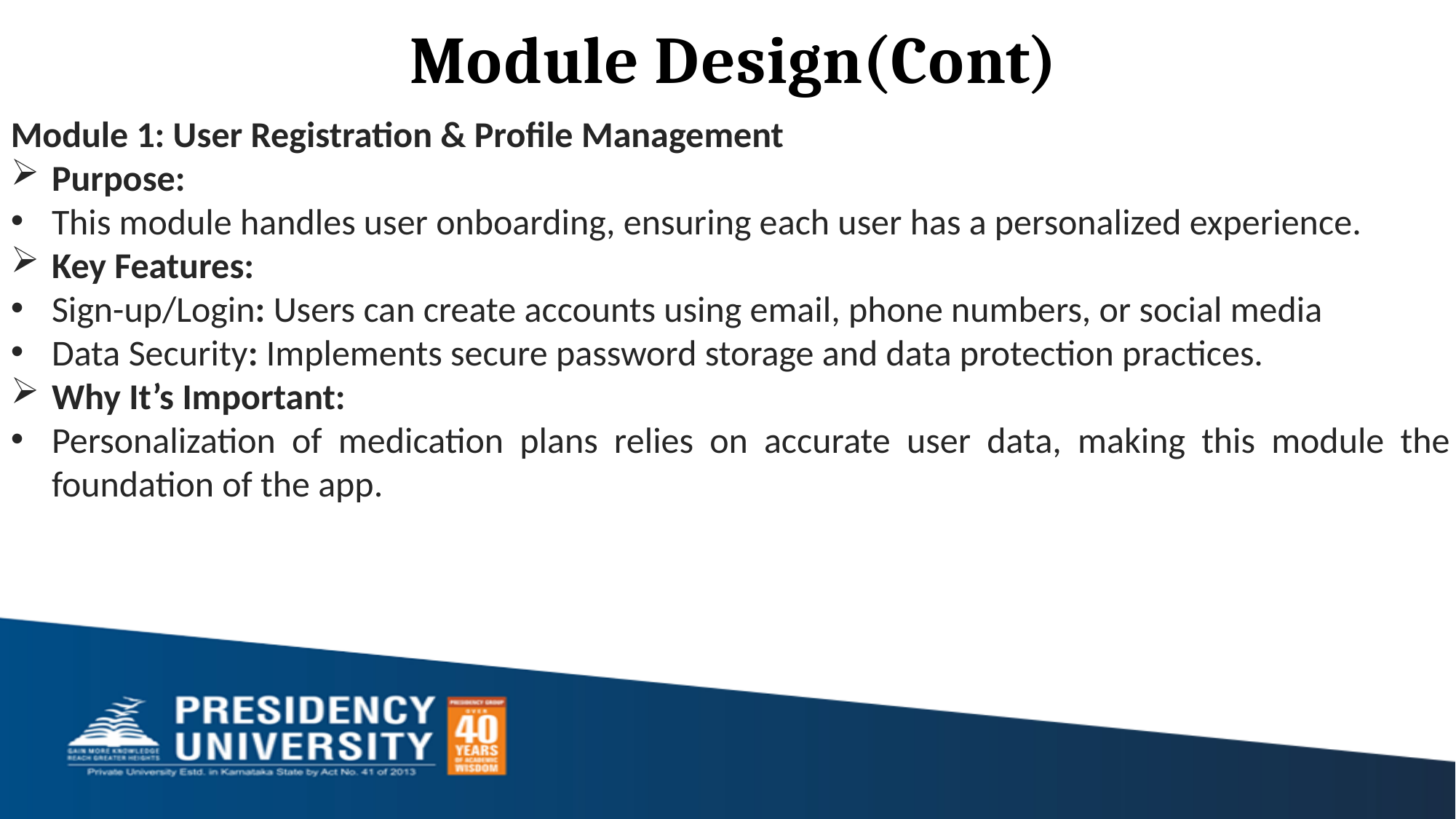

# Module Design(Cont)
Module 1: User Registration & Profile Management
Purpose:
This module handles user onboarding, ensuring each user has a personalized experience.
Key Features:
Sign-up/Login: Users can create accounts using email, phone numbers, or social media
Data Security: Implements secure password storage and data protection practices.
Why It’s Important:
Personalization of medication plans relies on accurate user data, making this module the foundation of the app.